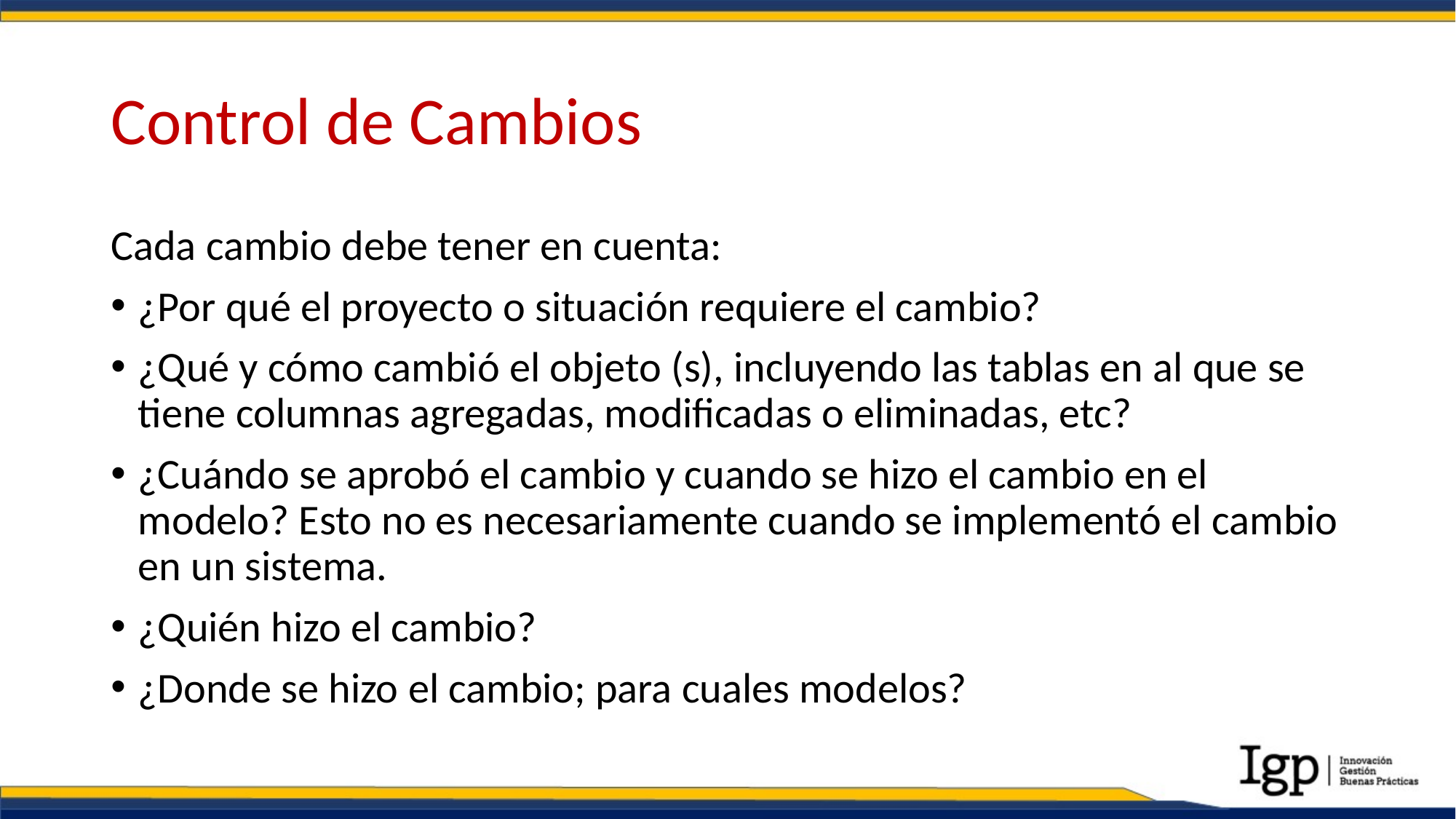

# Control de Cambios
Cada cambio debe tener en cuenta:
¿Por qué el proyecto o situación requiere el cambio?
¿Qué y cómo cambió el objeto (s), incluyendo las tablas en al que se tiene columnas agregadas, modificadas o eliminadas, etc?
¿Cuándo se aprobó el cambio y cuando se hizo el cambio en el modelo? Esto no es necesariamente cuando se implementó el cambio en un sistema.
¿Quién hizo el cambio?
¿Donde se hizo el cambio; para cuales modelos?